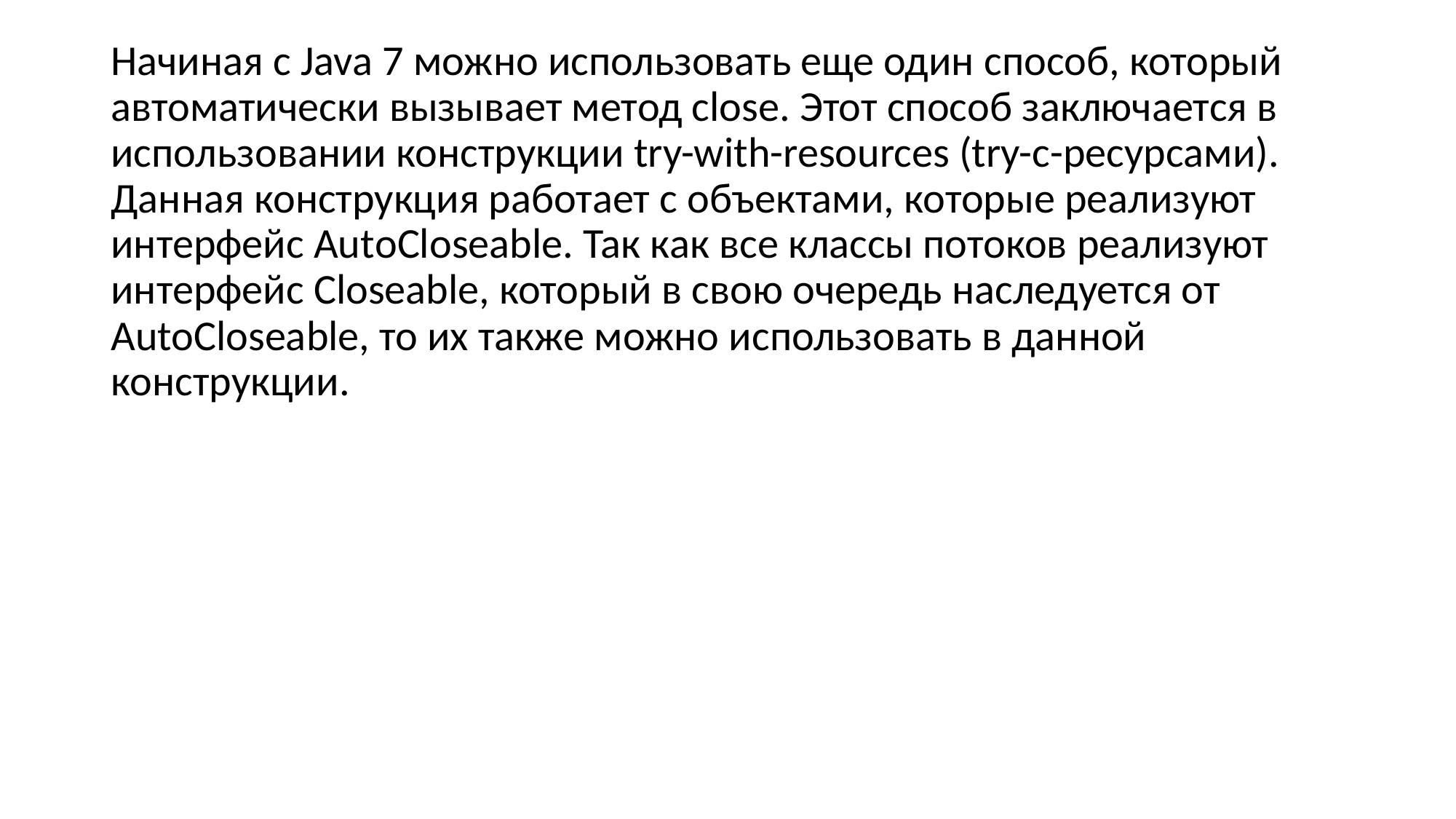

Начиная с Java 7 можно использовать еще один способ, который автоматически вызывает метод close. Этот способ заключается в использовании конструкции try-with-resources (try-с-ресурсами). Данная конструкция работает с объектами, которые реализуют интерфейс AutoCloseable. Так как все классы потоков реализуют интерфейс Closeable, который в свою очередь наследуется от AutoCloseable, то их также можно использовать в данной конструкции.